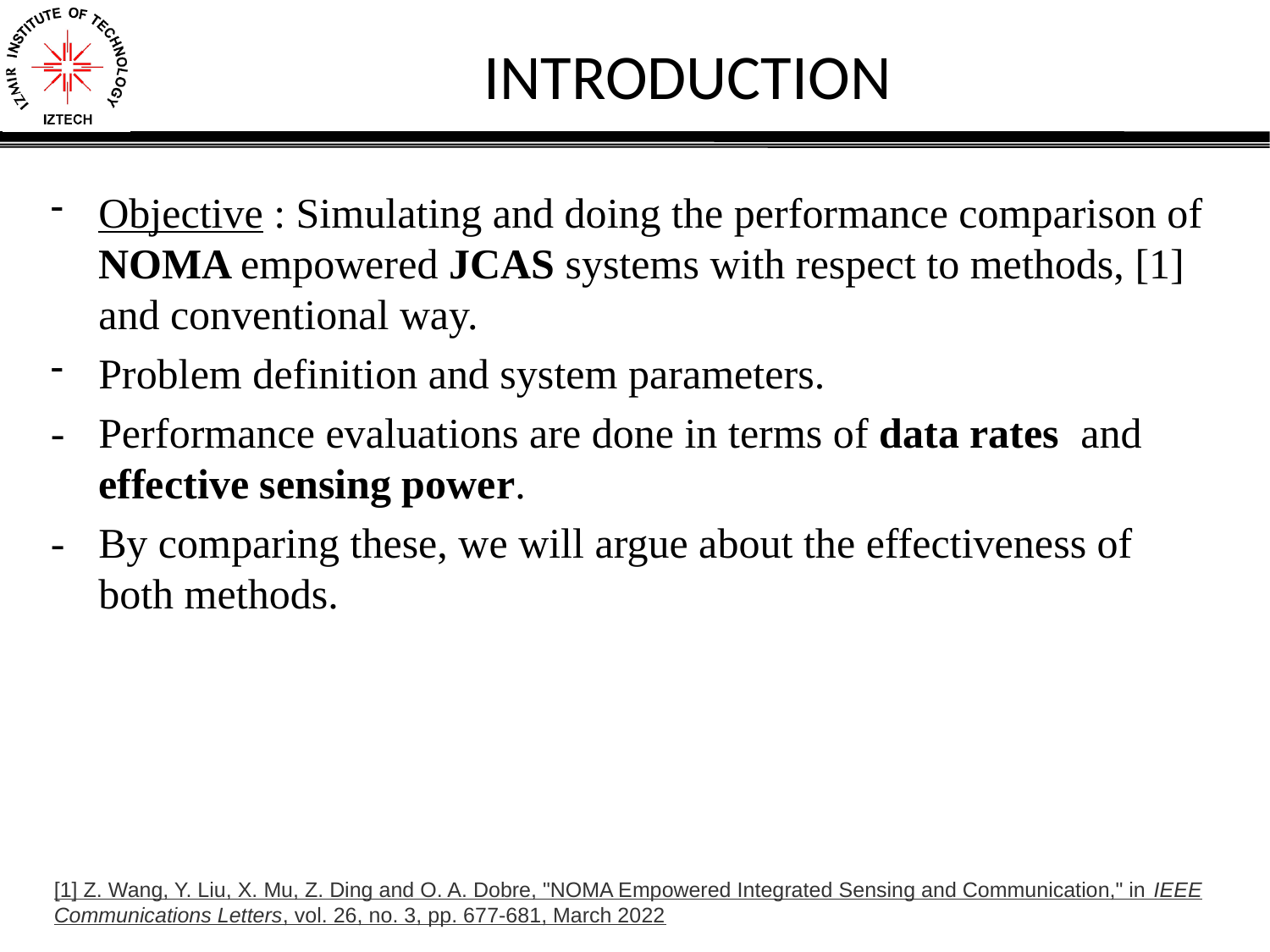

# INTRODUCTION
Objective : Simulating and doing the performance comparison of NOMA empowered JCAS systems with respect to methods, [1] and conventional way.
Problem definition and system parameters.
-	Performance evaluations are done in terms of data rates  and effective sensing power.
-	By comparing these, we will argue about the effectiveness of both methods.
[1] Z. Wang, Y. Liu, X. Mu, Z. Ding and O. A. Dobre, "NOMA Empowered Integrated Sensing and Communication," in IEEE Communications Letters, vol. 26, no. 3, pp. 677-681, March 2022